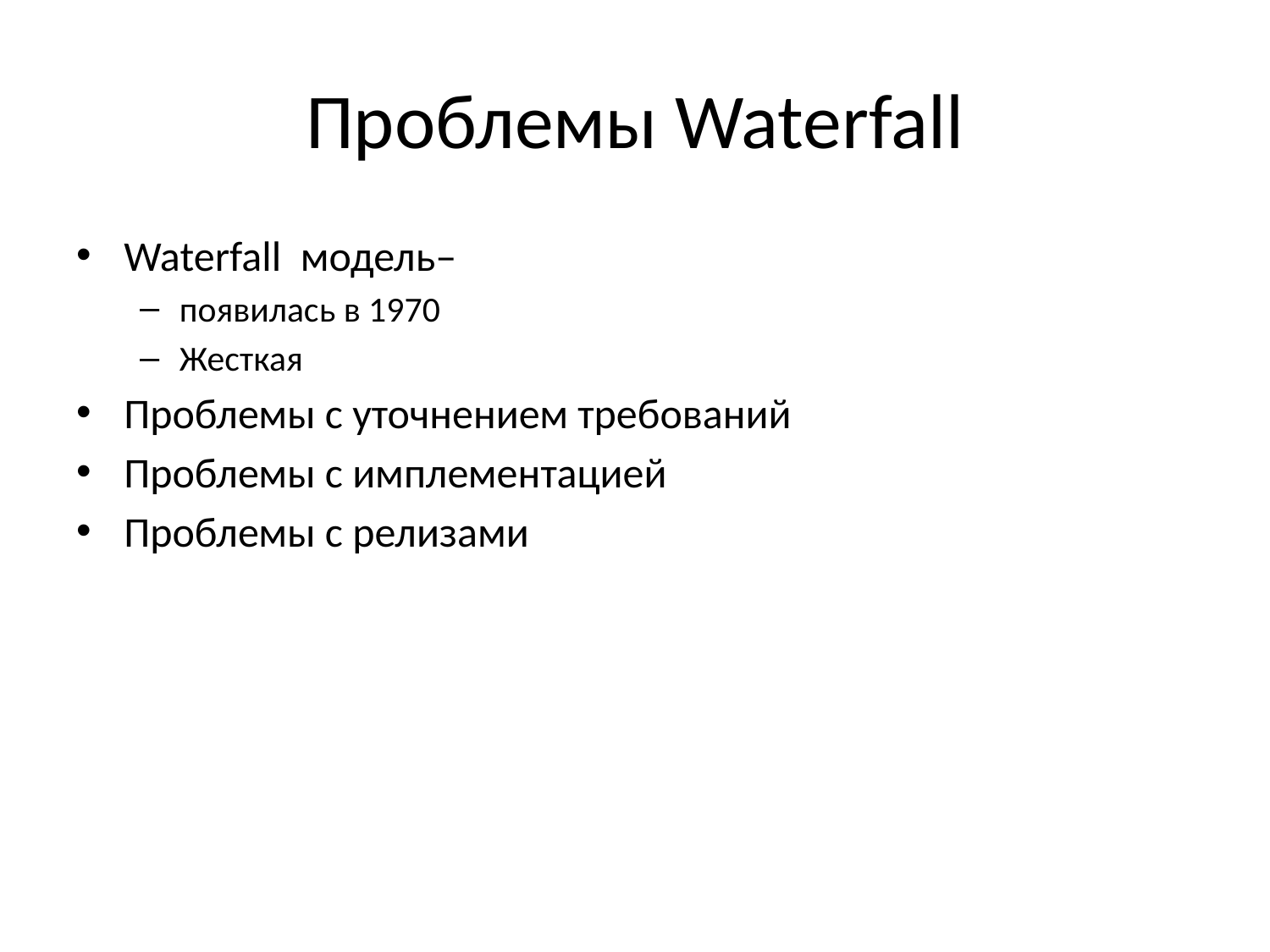

# Проблемы Waterfall
Waterfall  модель–
появилась в 1970
Жесткая
Проблемы с уточнением требований
Проблемы с имплементацией
Проблемы с релизами